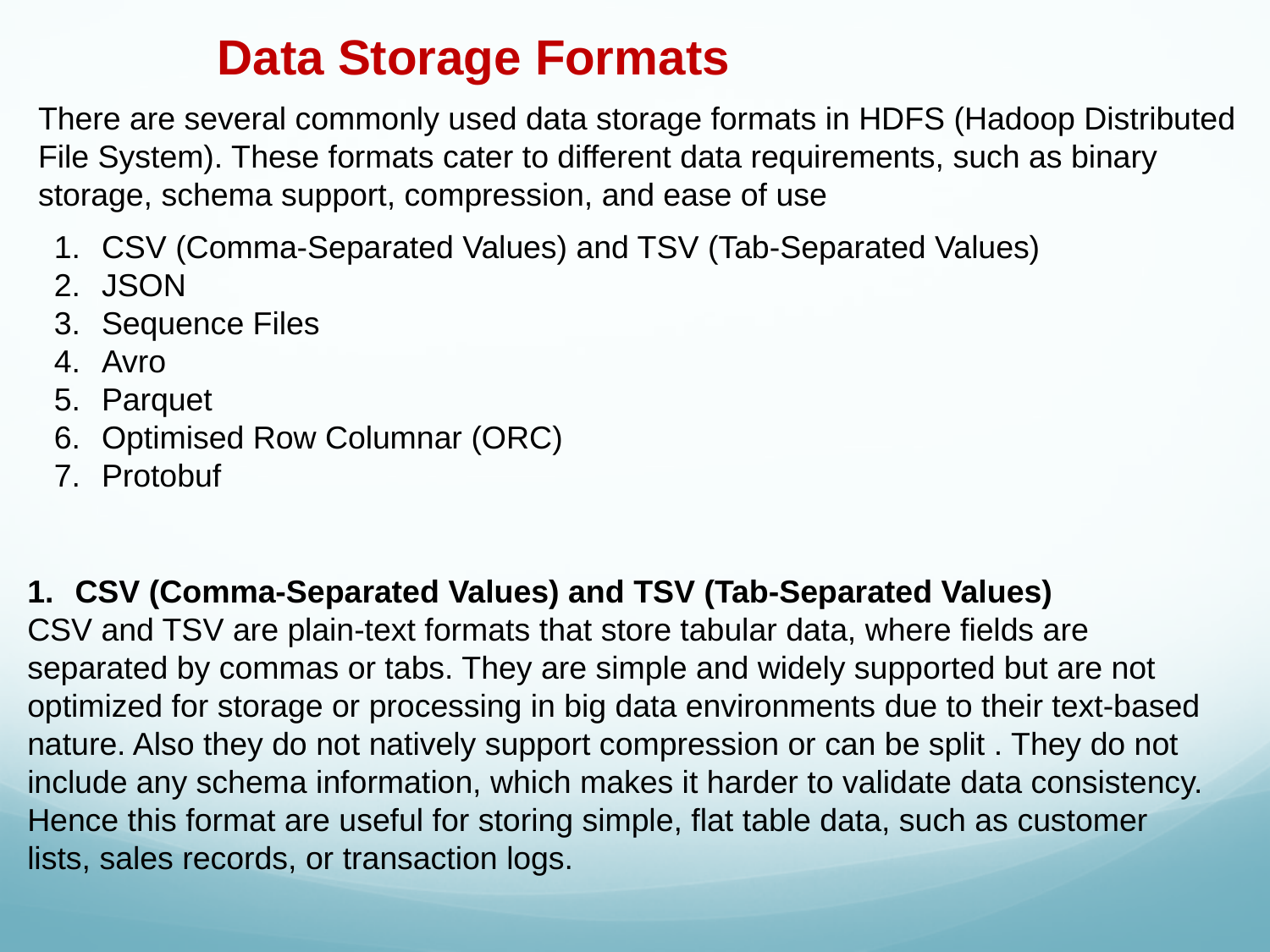

Data Storage Formats
There are several commonly used data storage formats in HDFS (Hadoop Distributed File System). These formats cater to different data requirements, such as binary storage, schema support, compression, and ease of use
CSV (Comma-Separated Values) and TSV (Tab-Separated Values)
JSON
Sequence Files
Avro
Parquet
Optimised Row Columnar (ORC)
Protobuf
CSV (Comma-Separated Values) and TSV (Tab-Separated Values)
CSV and TSV are plain-text formats that store tabular data, where fields are separated by commas or tabs. They are simple and widely supported but are not optimized for storage or processing in big data environments due to their text-based nature. Also they do not natively support compression or can be split . They do not include any schema information, which makes it harder to validate data consistency. Hence this format are useful for storing simple, flat table data, such as customer lists, sales records, or transaction logs.